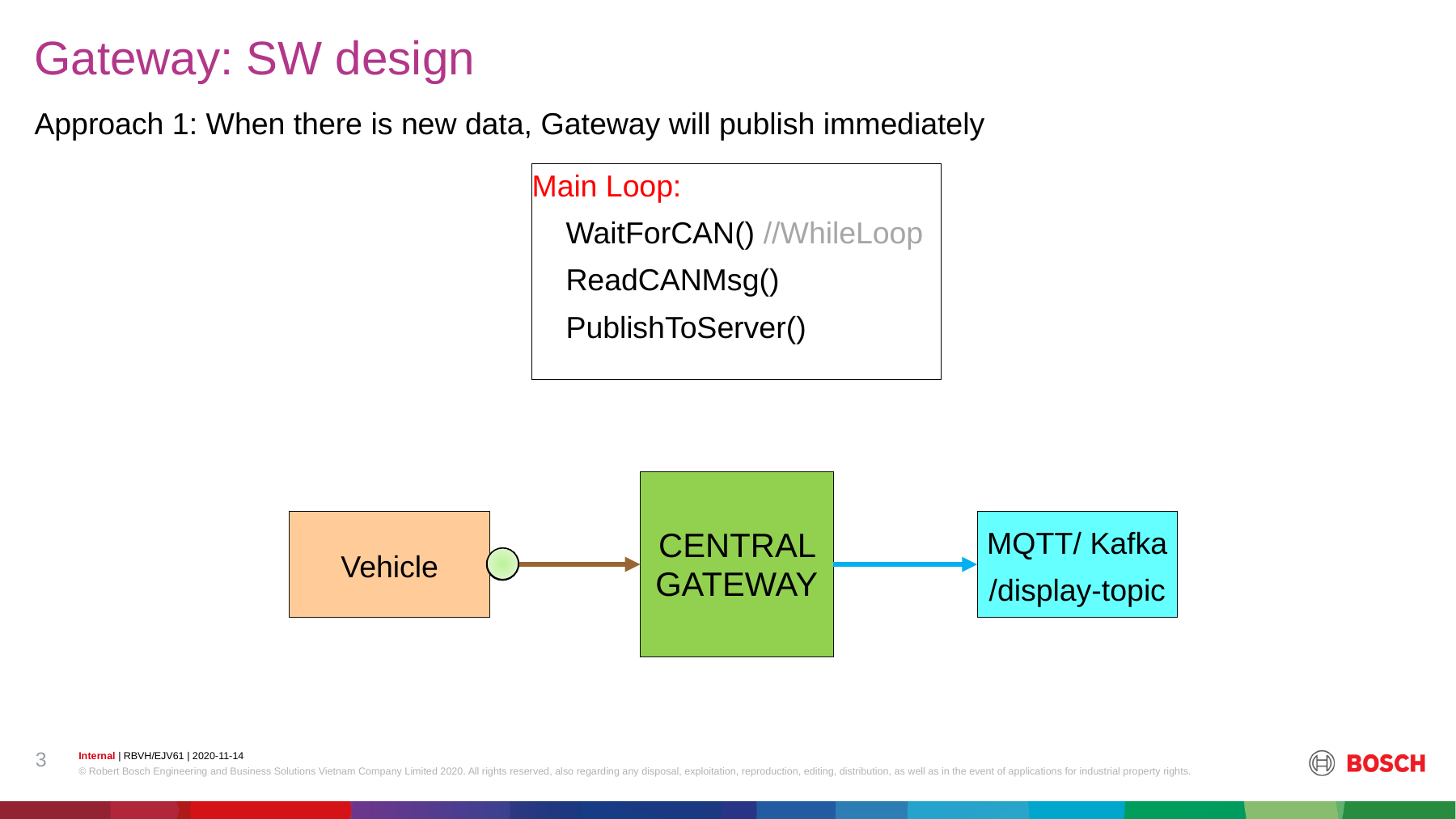

Gateway: SW design
Approach 1: When there is new data, Gateway will publish immediately
Main Loop:
    WaitForCAN() //WhileLoop
    ReadCANMsg()
    PublishToServer()
CENTRAL GATEWAY
Vehicle
MQTT/ Kafka
/display-topic

3